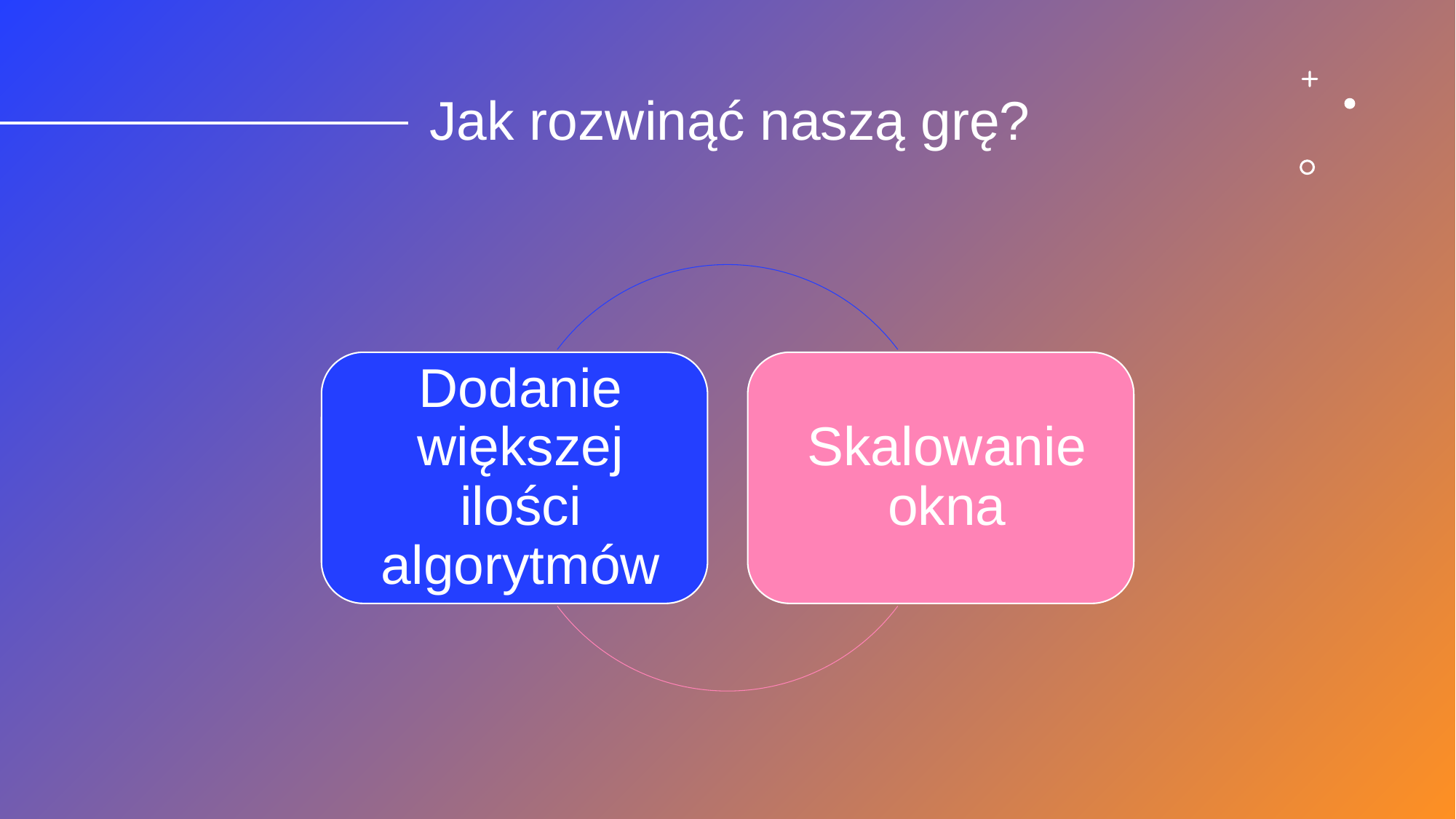

# Jak rozwinąć naszą grę?

Dodanie większej ilości algorytmów
Skalowanie okna